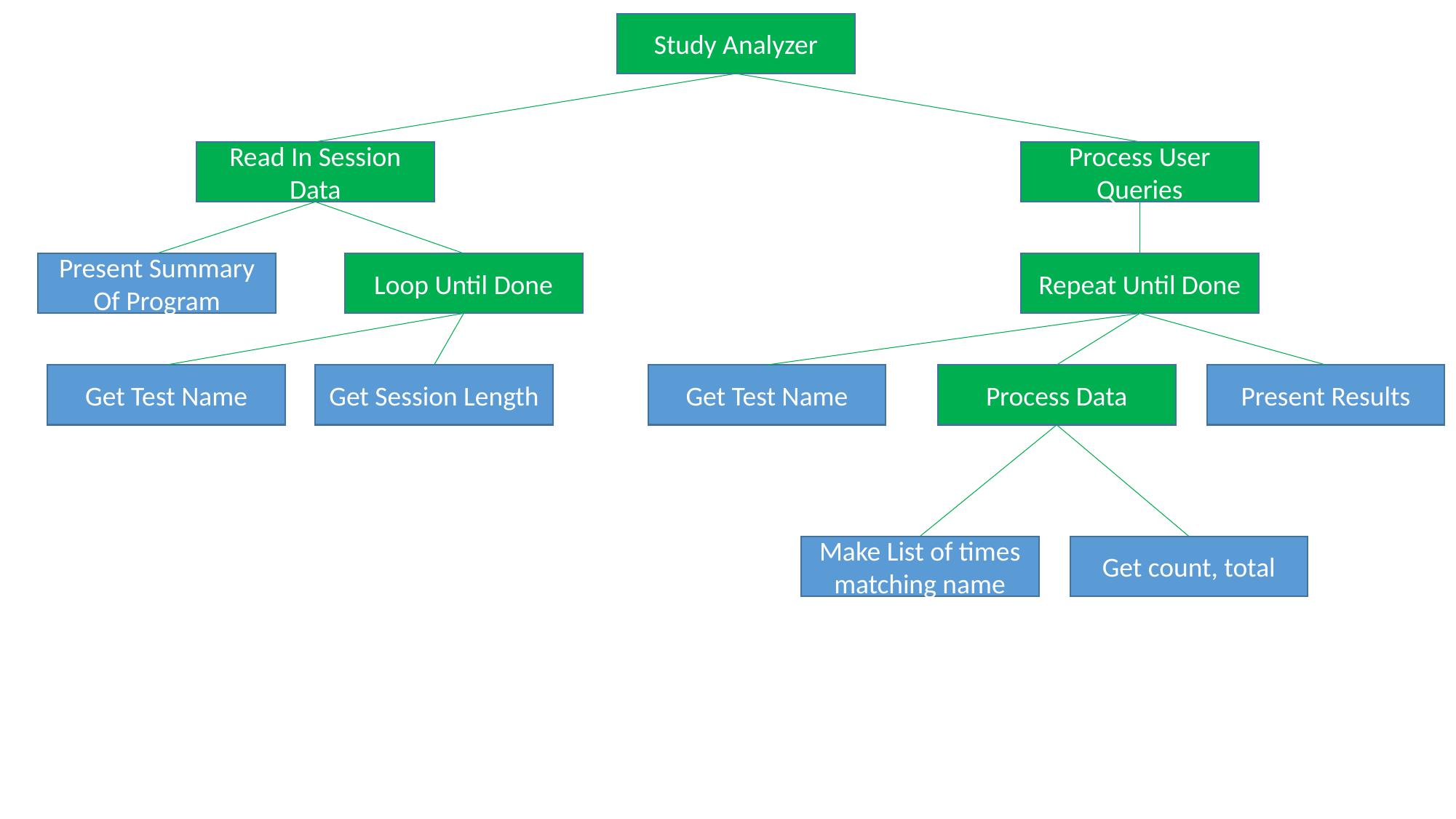

Study Analyzer
Read In Session Data
Process User Queries
Repeat Until Done
Loop Until Done
Present Summary
Of Program
Get Test Name
Process Data
Present Results
Get Session Length
Get Test Name
Make List of times matching name
Get count, total